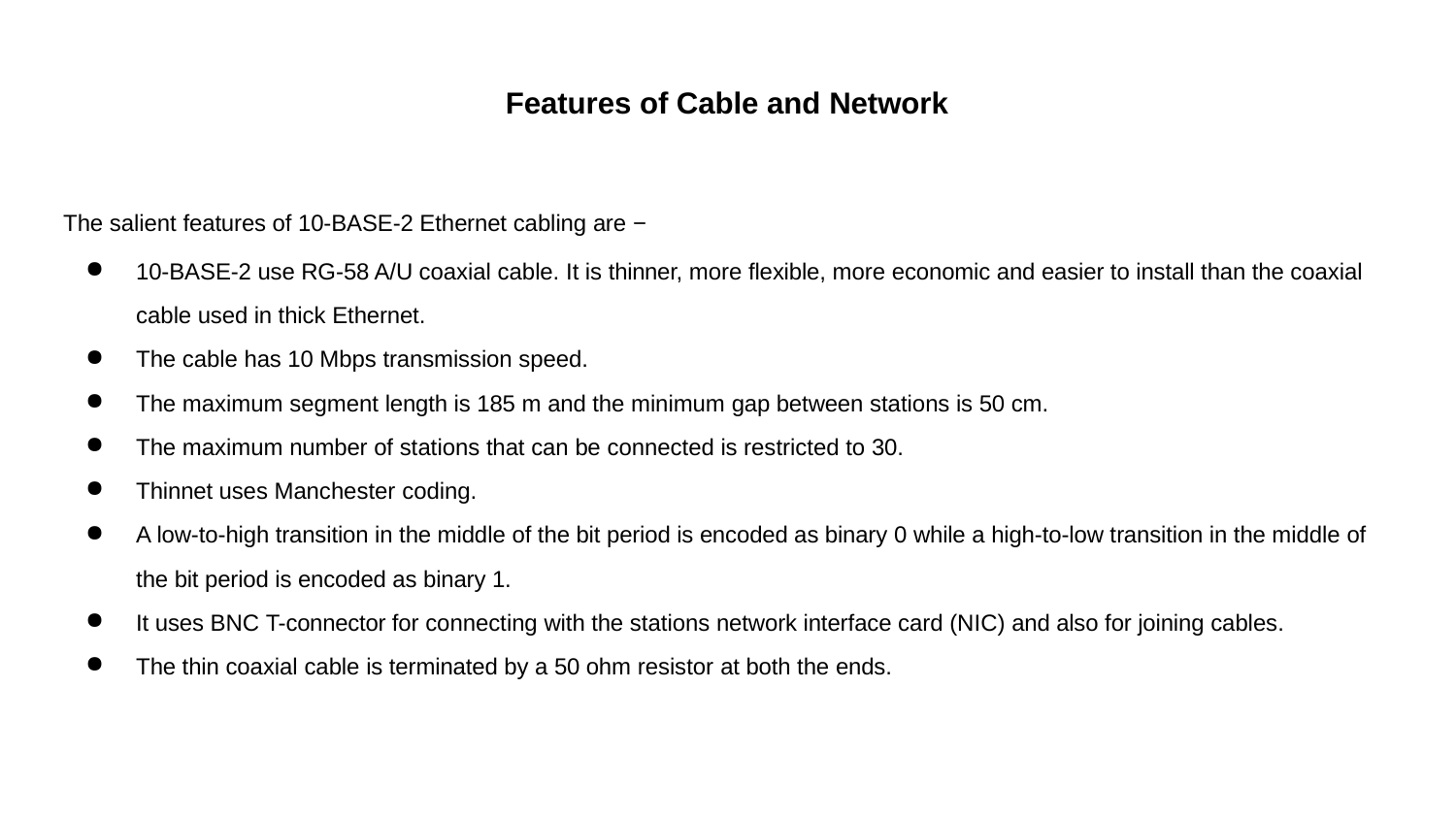

# Features of Cable and Network
The salient features of 10-BASE-2 Ethernet cabling are −
10-BASE-2 use RG-58 A/U coaxial cable. It is thinner, more flexible, more economic and easier to install than the coaxial  cable used in thick Ethernet.
The cable has 10 Mbps transmission speed.
The maximum segment length is 185 m and the minimum gap between stations is 50 cm.
The maximum number of stations that can be connected is restricted to 30.
Thinnet uses Manchester coding.
A low-to-high transition in the middle of the bit period is encoded as binary 0 while a high-to-low transition in the middle of  the bit period is encoded as binary 1.
It uses BNC T-connector for connecting with the stations network interface card (NIC) and also for joining cables.
The thin coaxial cable is terminated by a 50 ohm resistor at both the ends.